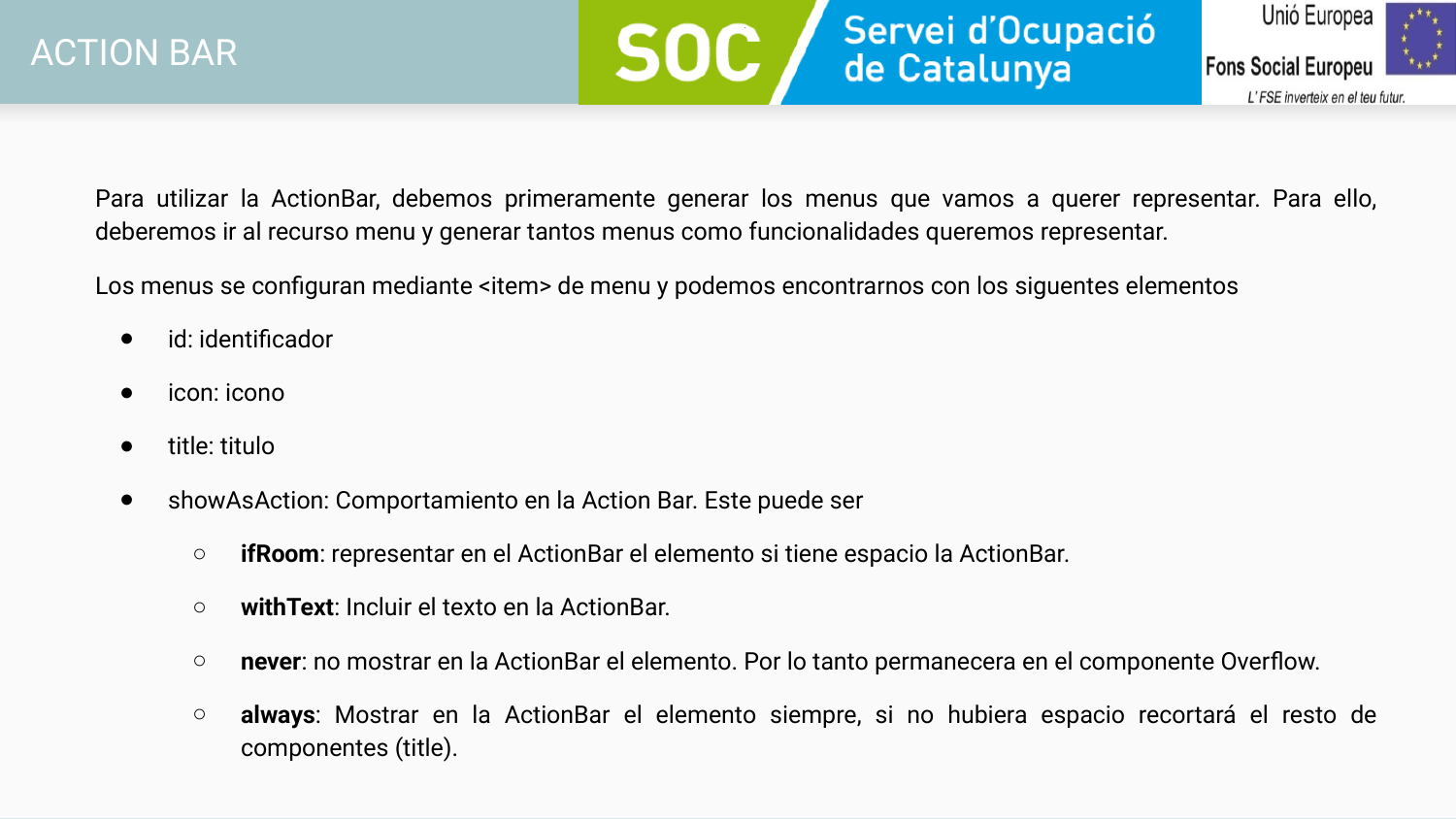

# ACTION BAR
Para utilizar la ActionBar, debemos primeramente generar los menus que vamos a querer representar. Para ello, deberemos ir al recurso menu y generar tantos menus como funcionalidades queremos representar.
Los menus se configuran mediante <item> de menu y podemos encontrarnos con los siguentes elementos
id: identificador
icon: icono
title: titulo
showAsAction: Comportamiento en la Action Bar. Este puede ser
ifRoom: representar en el ActionBar el elemento si tiene espacio la ActionBar.
withText: Incluir el texto en la ActionBar.
never: no mostrar en la ActionBar el elemento. Por lo tanto permanecera en el componente Overflow.
always: Mostrar en la ActionBar el elemento siempre, si no hubiera espacio recortará el resto de componentes (title).